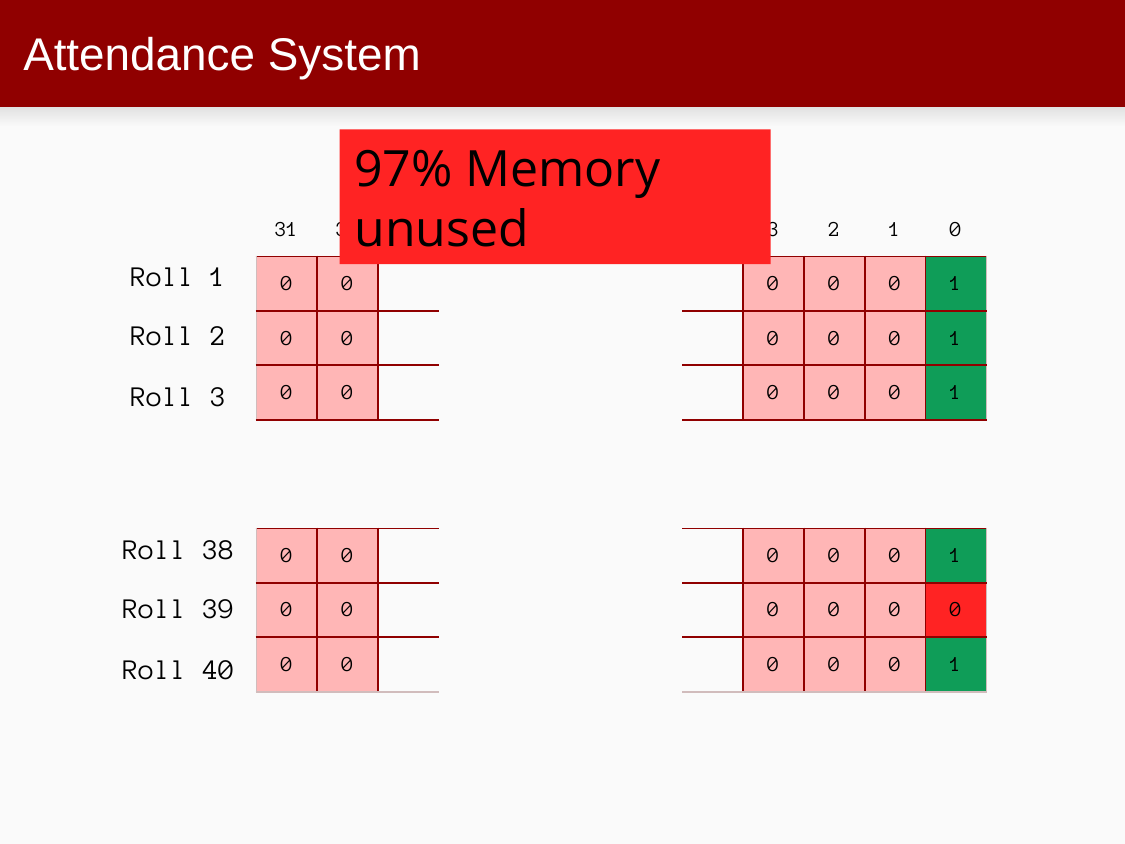

# Attendance System
97% Memory unused
| 31 | 30 |  |  |  |  |  |  | 3 | 2 | 1 | 0 |
| --- | --- | --- | --- | --- | --- | --- | --- | --- | --- | --- | --- |
| 0 | 0 |  |  |  |  |  |  | 0 | 0 | 0 | 1 |
| 0 | 0 |  |  |  |  |  |  | 0 | 0 | 0 | 1 |
| 0 | 0 |  |  |  |  |  |  | 0 | 0 | 0 | 1 |
|  |  |  |  |  |  |  |  |  |  |  |  |
|  |  |  |  |  |  |  |  |  |  |  |  |
| 0 | 0 |  |  |  |  |  |  | 0 | 0 | 0 | 1 |
| 0 | 0 |  |  |  |  |  |  | 0 | 0 | 0 | 0 |
| 0 | 0 |  |  |  |  |  |  | 0 | 0 | 0 | 1 |
Roll 1
Roll 2
Roll 3
Roll 38
Roll 39
Roll 40